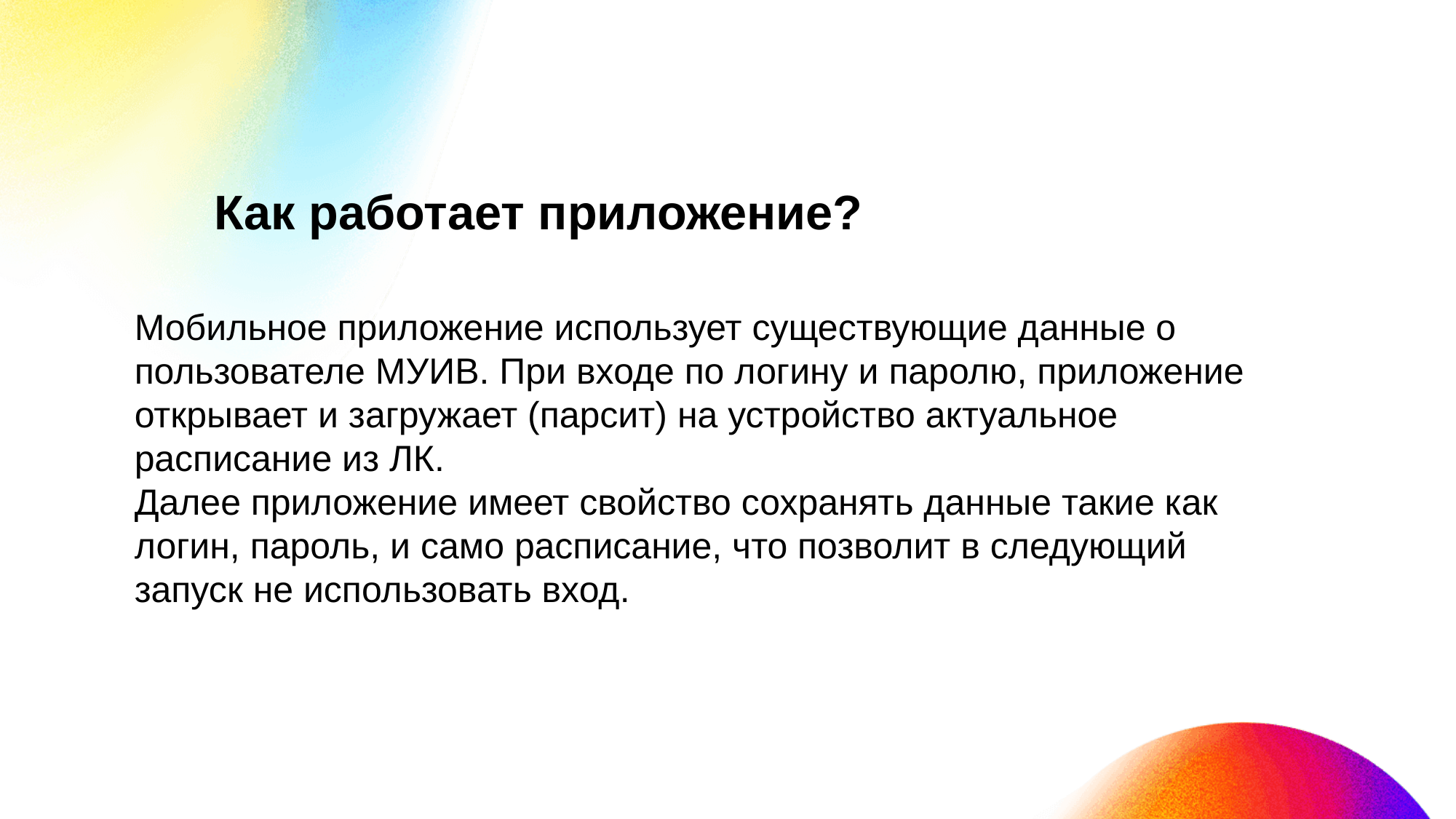

Как работает приложение?
Мобильное приложение использует существующие данные о пользователе МУИВ. При входе по логину и паролю, приложение открывает и загружает (парсит) на устройство актуальное расписание из ЛК.
Далее приложение имеет свойство сохранять данные такие как логин, пароль, и само расписание, что позволит в следующий запуск не использовать вход.